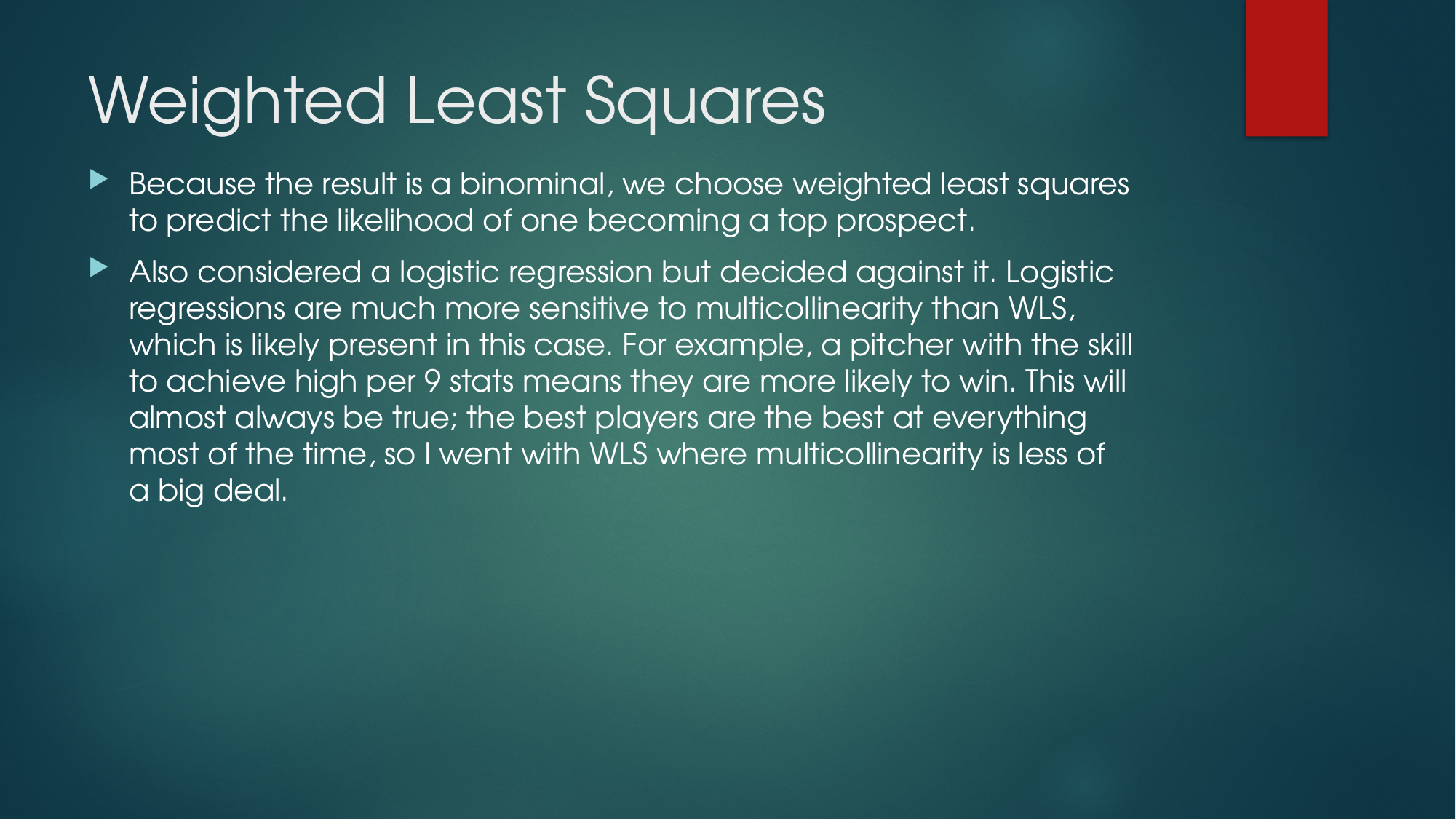

# Weighted Least Squares
Because the result is a binominal, we choose weighted least squares to predict the likelihood of one becoming a top prospect.
Also considered a logistic regression but decided against it. Logistic regressions are much more sensitive to multicollinearity than WLS, which is likely present in this case. For example, a pitcher with the skill to achieve high per 9 stats means they are more likely to win. This will almost always be true; the best players are the best at everything most of the time, so I went with WLS where multicollinearity is less of a big deal.